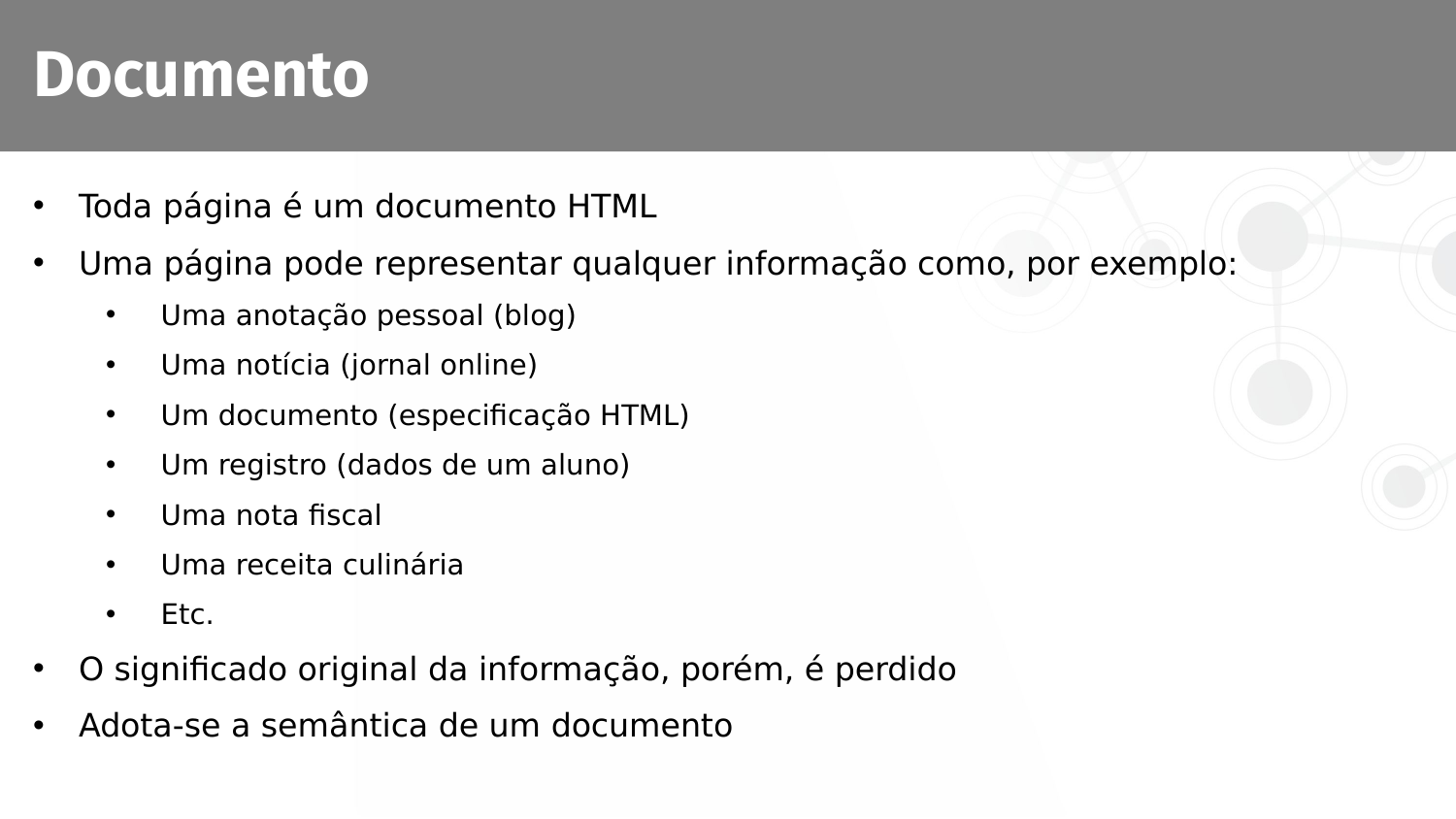

# Documento
Toda página é um documento HTML
Uma página pode representar qualquer informação como, por exemplo:
Uma anotação pessoal (blog)
Uma notícia (jornal online)
Um documento (especificação HTML)
Um registro (dados de um aluno)
Uma nota fiscal
Uma receita culinária
Etc.
O significado original da informação, porém, é perdido
Adota-se a semântica de um documento